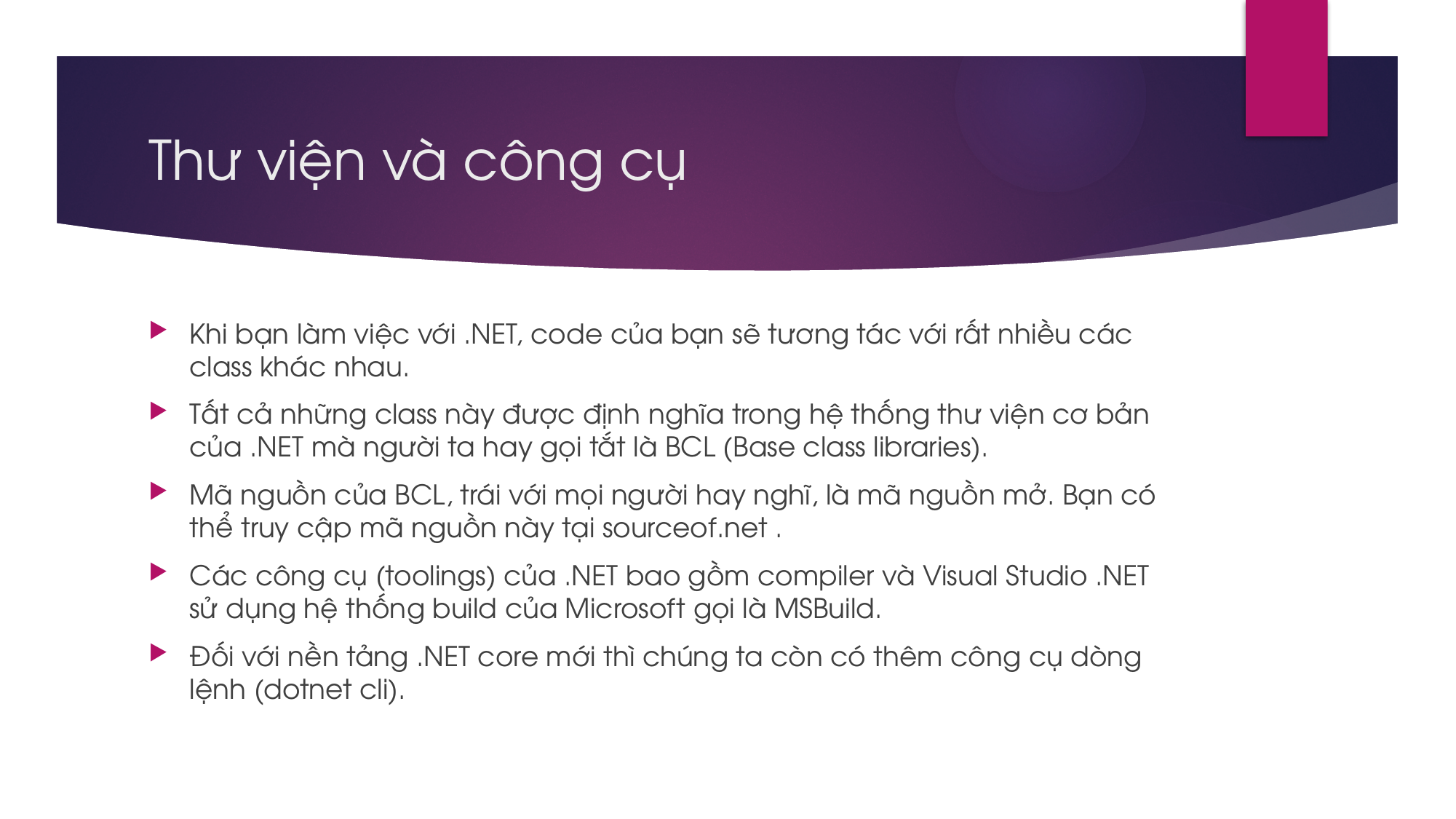

# Thư viện và công cụ
Khi bạn làm việc với .NET, code của bạn sẽ tương tác với rất nhiều các class khác nhau.
Tất cả những class này được định nghĩa trong hệ thống thư viện cơ bản của .NET mà người ta hay gọi tắt là BCL (Base class libraries).
Mã nguồn của BCL, trái với mọi người hay nghĩ, là mã nguồn mở. Bạn có thể truy cập mã nguồn này tại sourceof.net .
Các công cụ (toolings) của .NET bao gồm compiler và Visual Studio .NET sử dụng hệ thống build của Microsoft gọi là MSBuild.
Đối với nền tảng .NET core mới thì chúng ta còn có thêm công cụ dòng lệnh (dotnet cli).